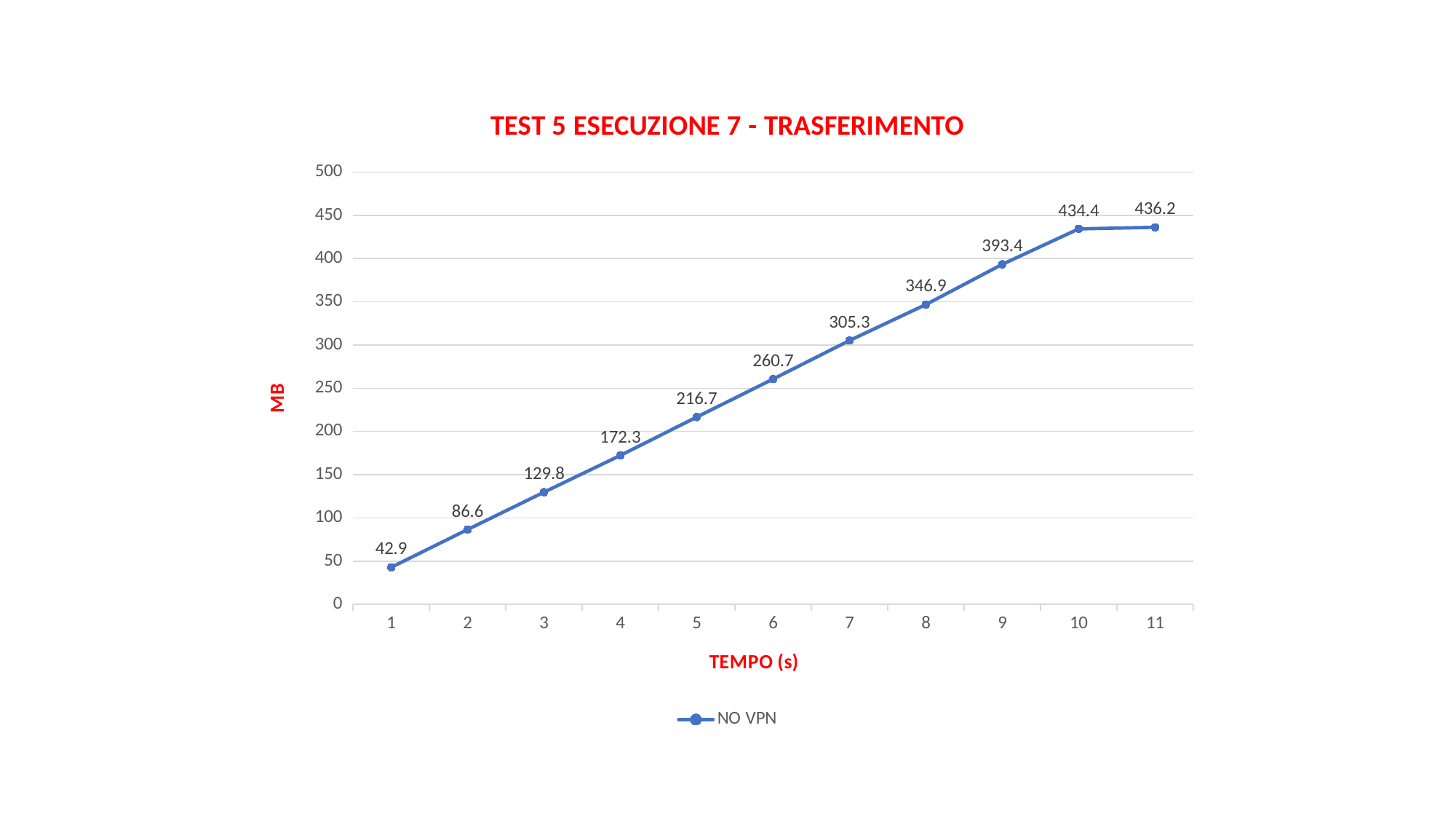

### Chart: TEST 5 ESECUZIONE 7 - TRASFERIMENTO

| Category | NO VPN |
|---|---|
| 1 | 42.9 |
| 2 | 86.6 |
| 3 | 129.8 |
| 4 | 172.3 |
| 5 | 216.7 |
| 6 | 260.7 |
| 7 | 305.3 |
| 8 | 346.9 |
| 9 | 393.4 |
| 10 | 434.4 |
| 11 | 436.2 |